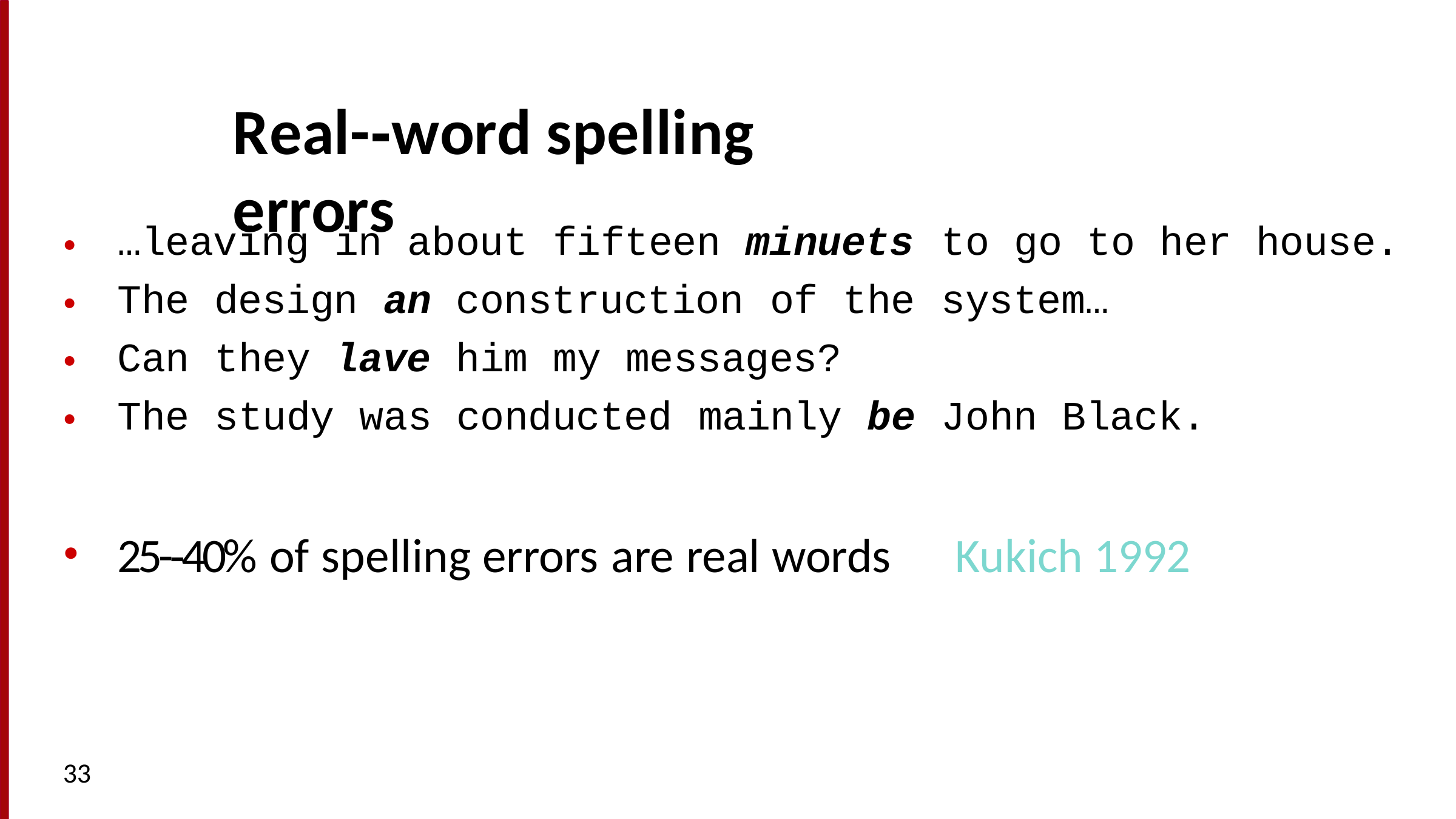

# Real-­‐word spelling errors
| • | …leaving in about fifteen minuets | to go to her | house. |
| --- | --- | --- | --- |
| • | The design an construction of the | system… |  |
| • | Can they lave him my messages? |  |  |
| • | The study was conducted mainly be | John Black. |  |
25-­‐40% of spelling errors are real words
Kukich 1992
33